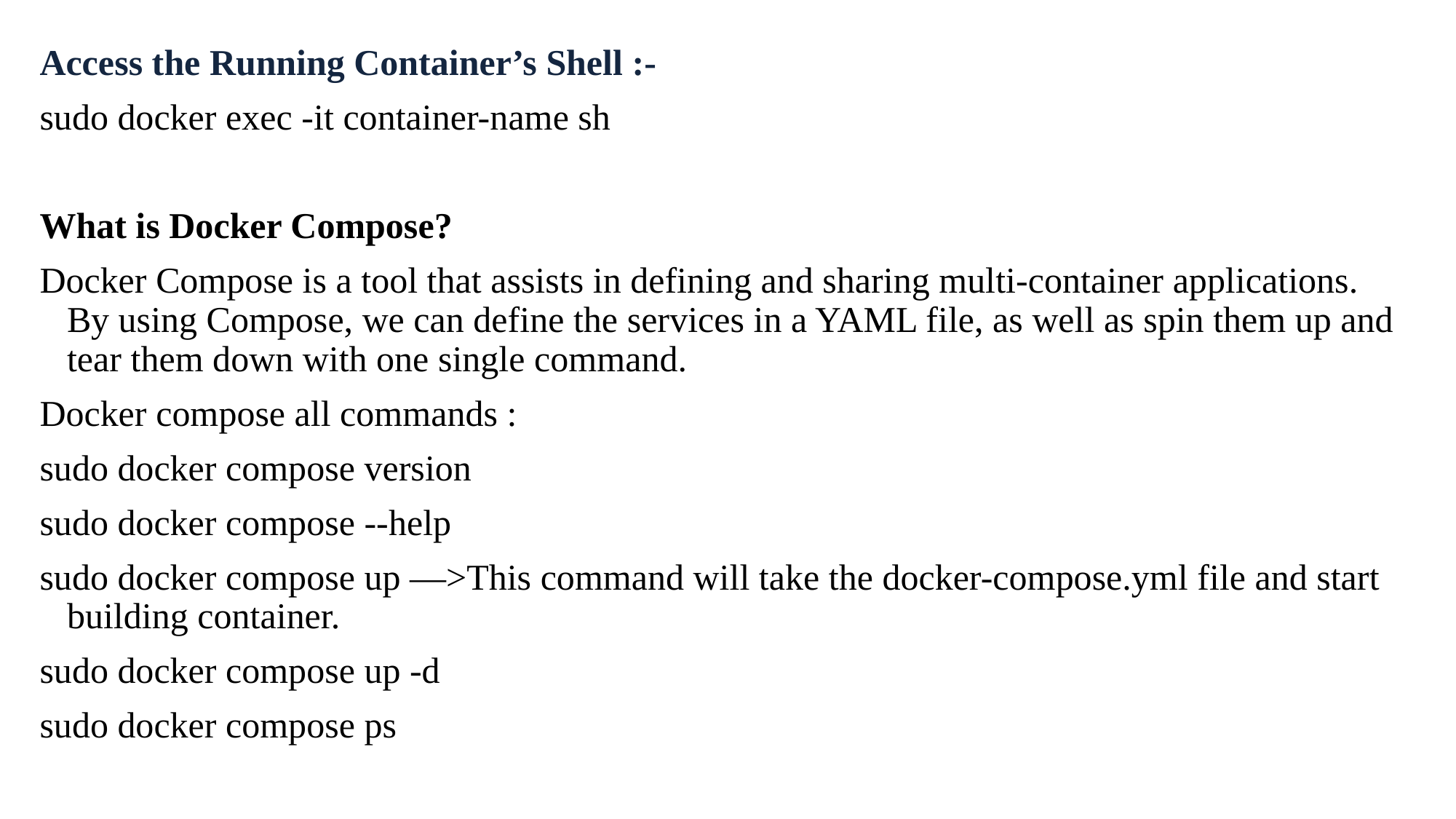

Access the Running Container’s Shell :-
sudo docker exec -it container-name sh

What is Docker Compose?
Docker Compose is a tool that assists in defining and sharing multi-container applications. By using Compose, we can define the services in a YAML file, as well as spin them up and tear them down with one single command.
Docker compose all commands :
sudo docker compose version
sudo docker compose --help
sudo docker compose up —>This command will take the docker-compose.yml file and start building container.
sudo docker compose up -d
sudo docker compose ps